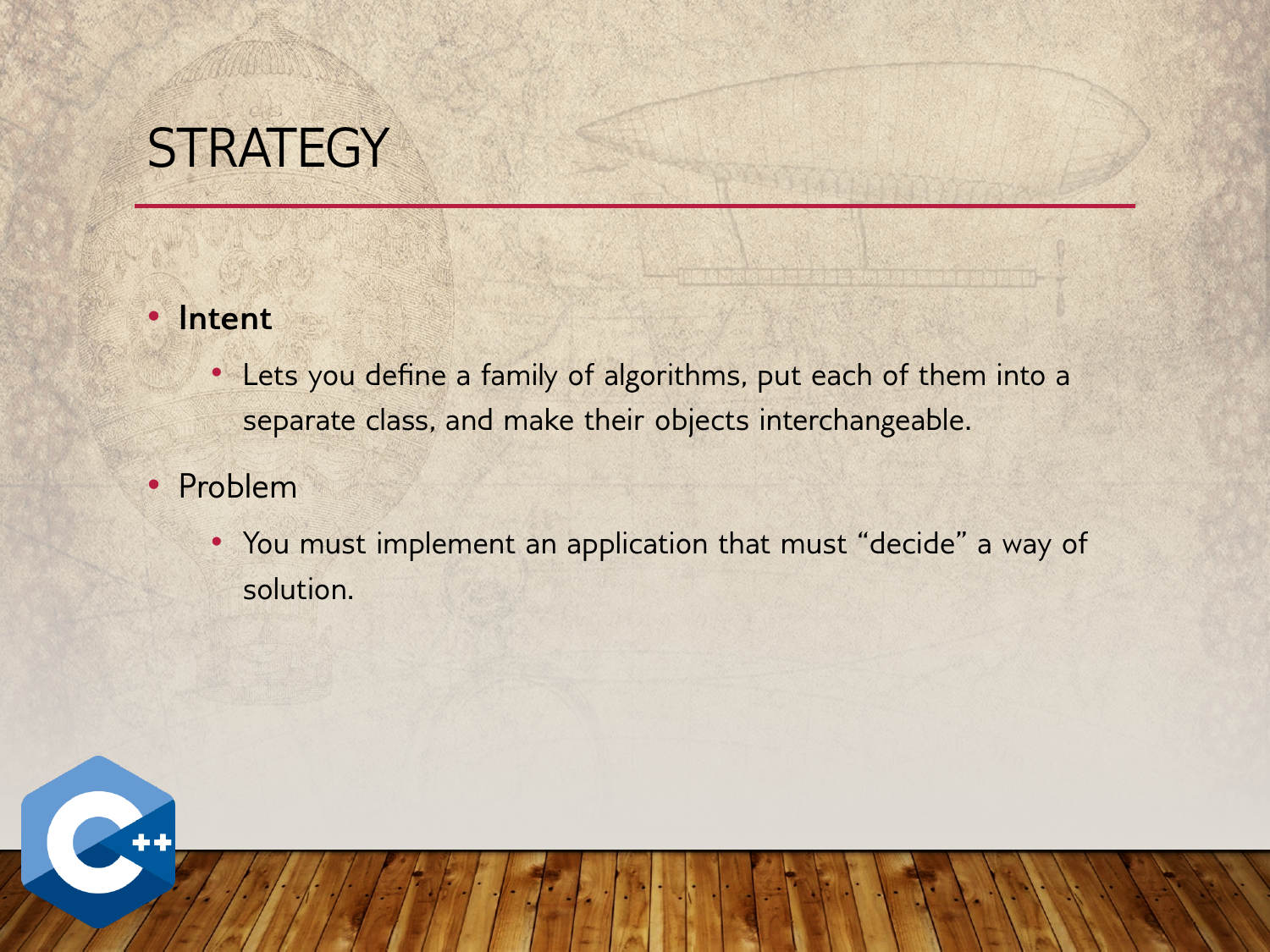

# Strategy
Intent
Lets you define a family of algorithms, put each of them into a separate class, and make their objects interchangeable.
Problem
You must implement an application that must “decide” a way of solution.